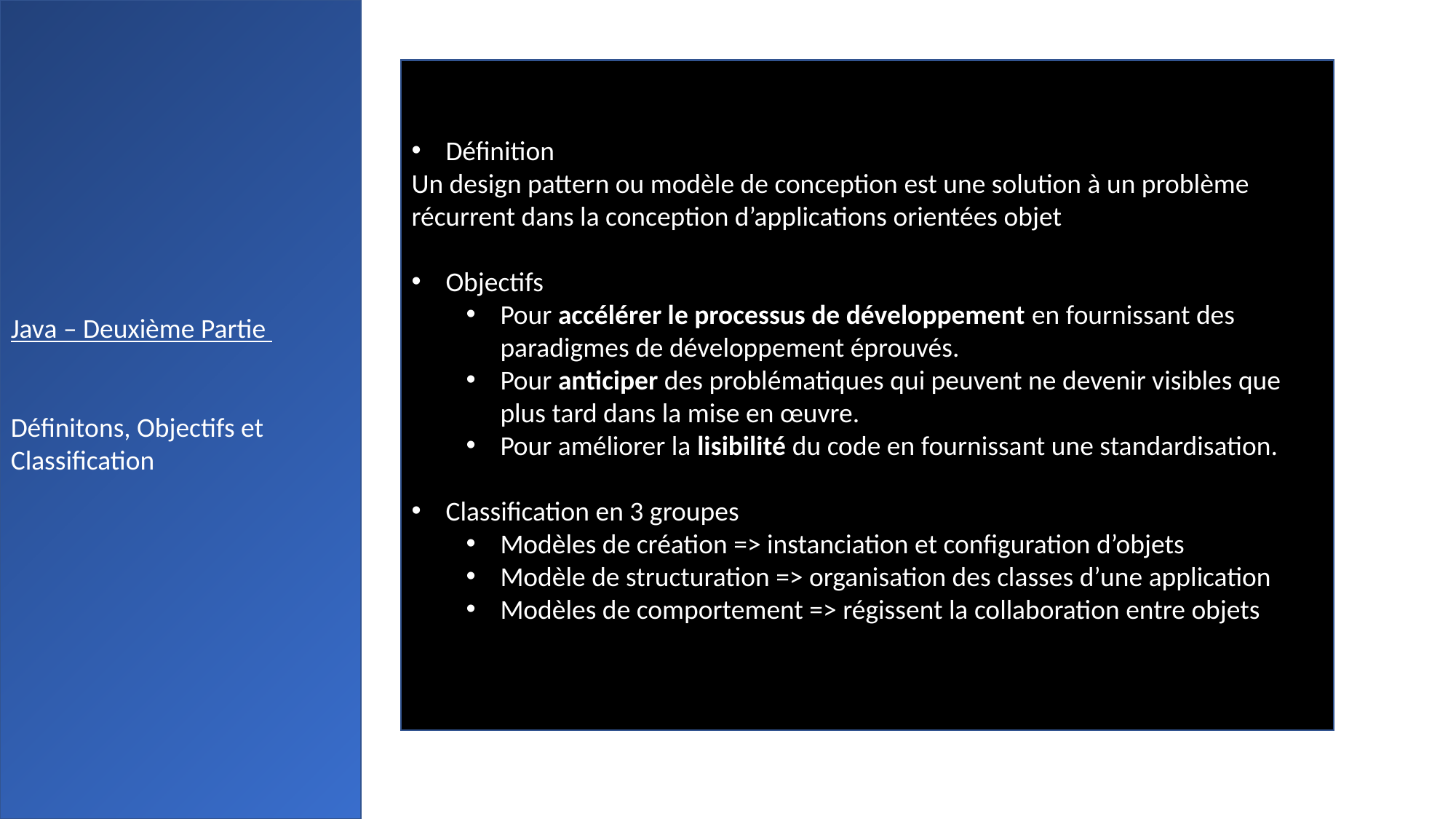

Java – Deuxième Partie

Définitons, Objectifs et Classification

Définition
Un design pattern ou modèle de conception est une solution à un problème récurrent dans la conception d’applications orientées objet

Objectifs
Pour accélérer le processus de développement en fournissant des paradigmes de développement éprouvés.
Pour anticiper des problématiques qui peuvent ne devenir visibles que plus tard dans la mise en œuvre.
Pour améliorer la lisibilité du code en fournissant une standardisation.

Classification en 3 groupes
Modèles de création => instanciation et configuration d’objets
Modèle de structuration => organisation des classes d’une application
Modèles de comportement => régissent la collaboration entre objets